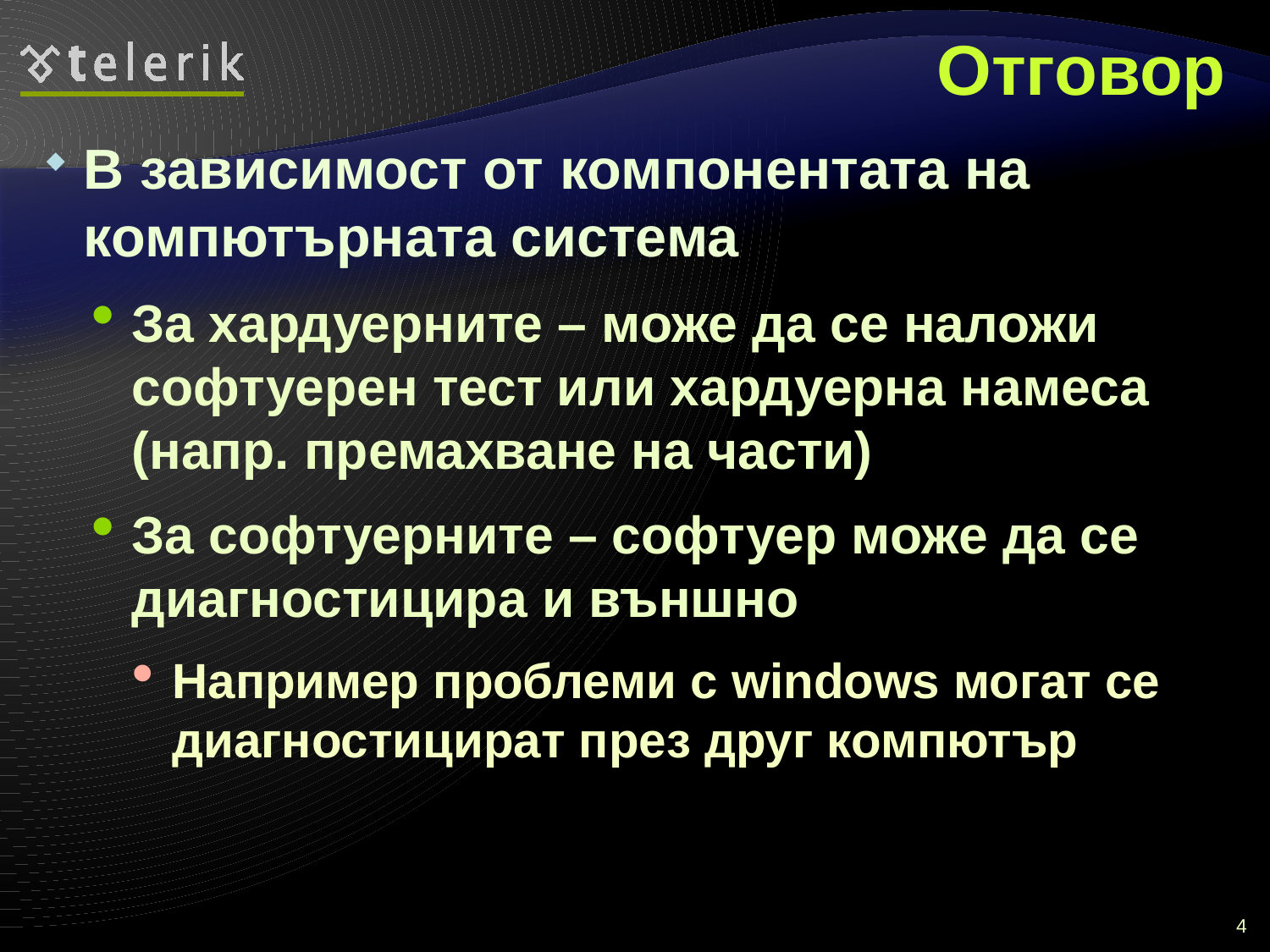

# Отговор
В зависимост от компонентата на компютърната система
За хардуерните – може да се наложи софтуерен тест или хардуерна намеса (напр. премахване на части)
За софтуерните – софтуер може да се диагностицира и външно
Например проблеми с windows могат се диагностицират през друг компютър
4